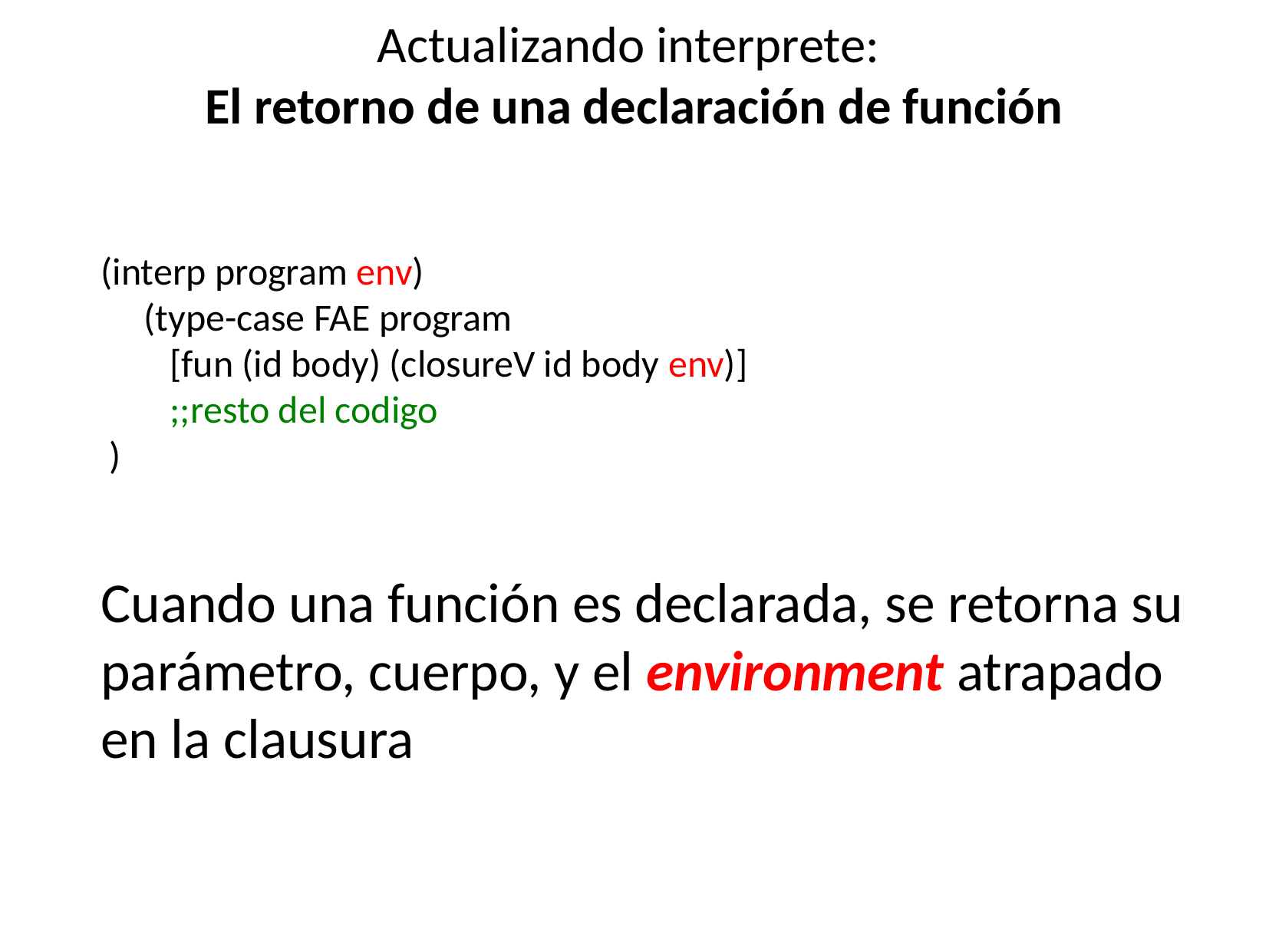

Actualizando interprete:
El retorno de una declaración de función
(interp program env)
     (type-case FAE program
        [fun (id body) (closureV id body env)]
        ;;resto del codigo
 )

Cuando una función es declarada, se retorna su parámetro, cuerpo, y el environment atrapado en la clausura